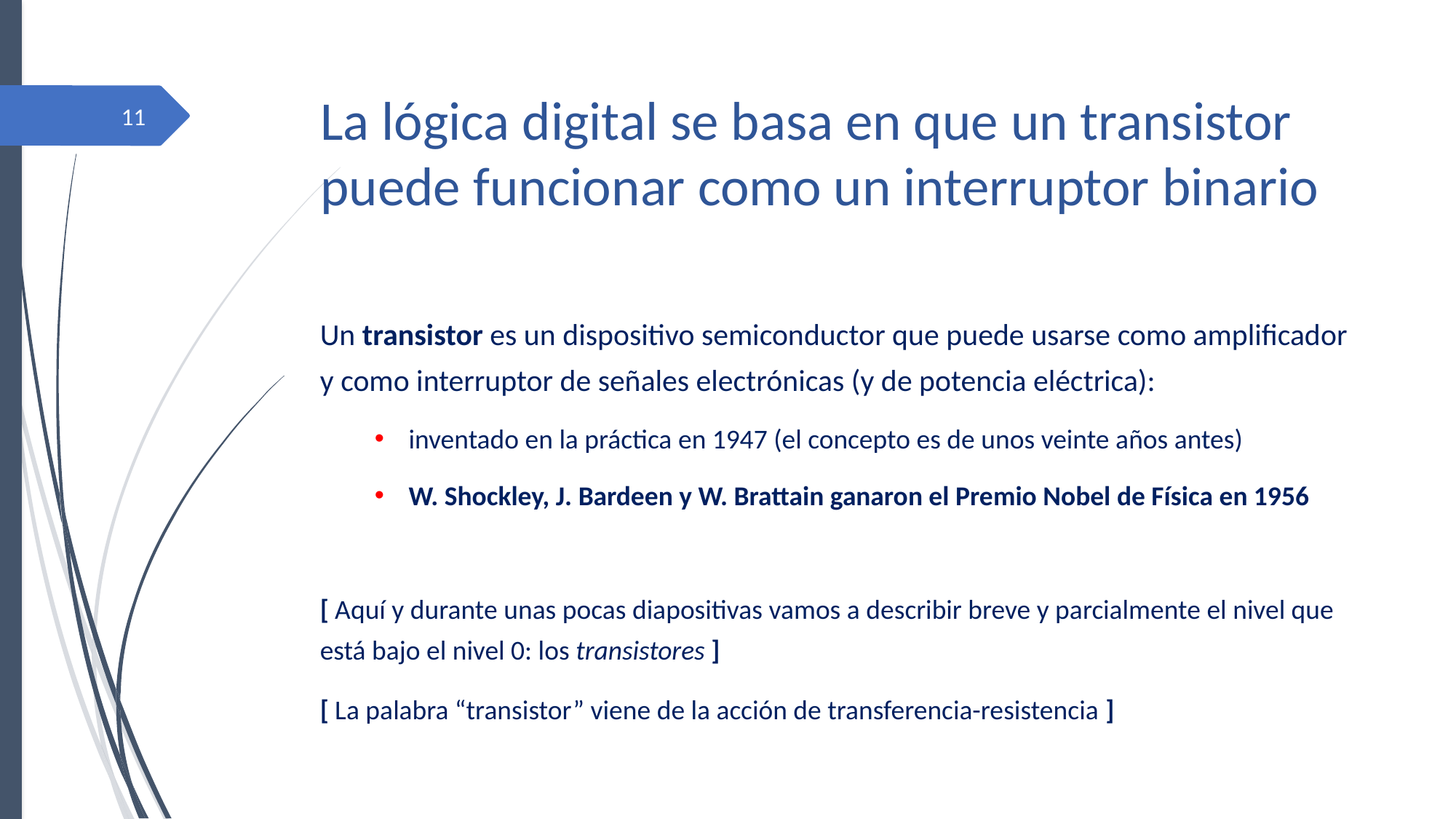

# La lógica digital se basa en que un transistor puede funcionar como un interruptor binario
11
Un transistor es un dispositivo semiconductor que puede usarse como amplificador y como interruptor de señales electrónicas (y de potencia eléctrica):
inventado en la práctica en 1947 (el concepto es de unos veinte años antes)
W. Shockley, J. Bardeen y W. Brattain ganaron el Premio Nobel de Física en 1956
[ Aquí y durante unas pocas diapositivas vamos a describir breve y parcialmente el nivel que está bajo el nivel 0: los transistores ]
[ La palabra “transistor” viene de la acción de transferencia-resistencia ]